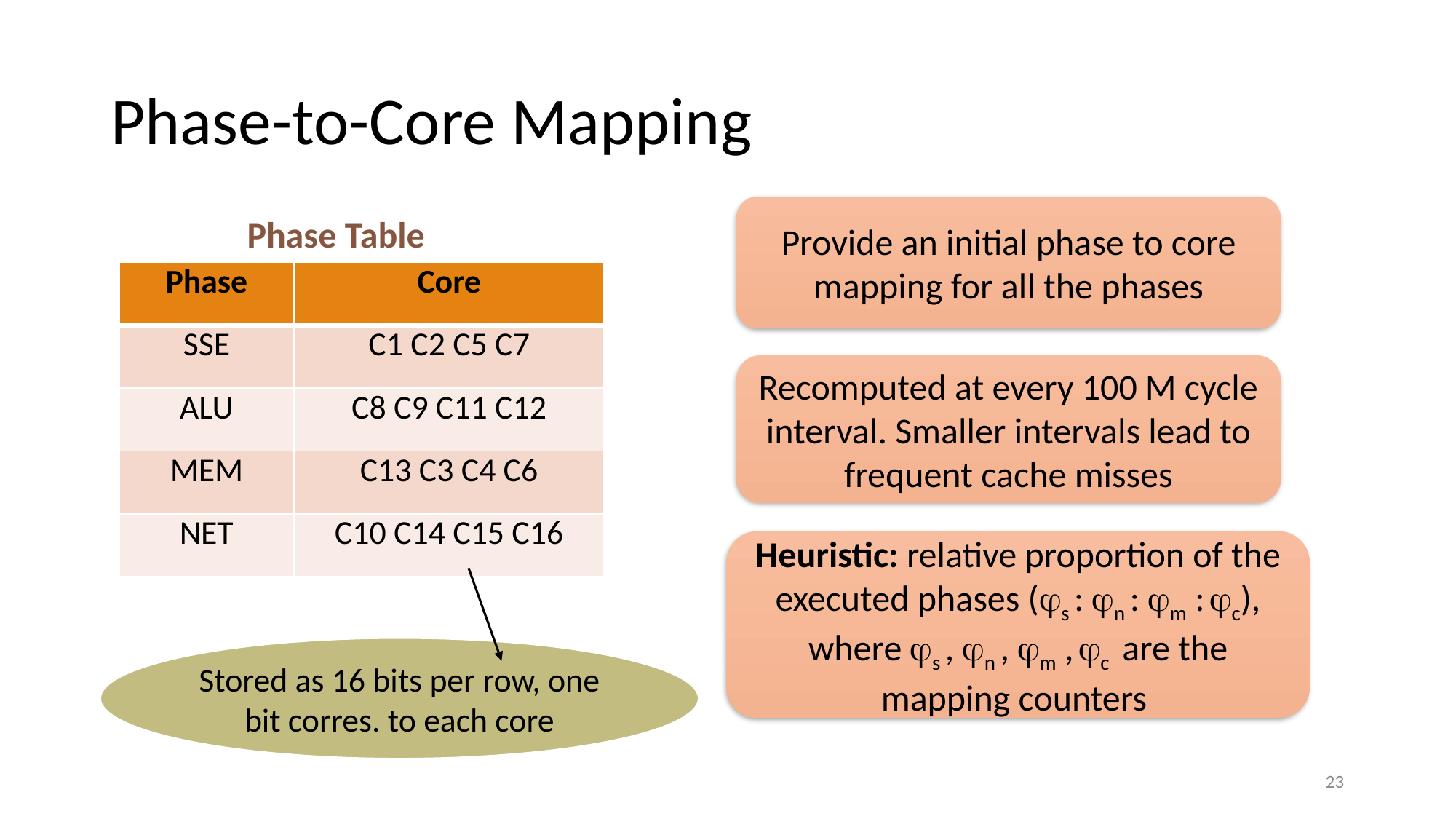

# Phase-to-Core Mapping
Provide an initial phase to core mapping for all the phases
Phase Table
| Phase | Core |
| --- | --- |
| SSE | C1 C2 C5 C7 |
| ALU | C8 C9 C11 C12 |
| MEM | C13 C3 C4 C6 |
| NET | C10 C14 C15 C16 |
Recomputed at every 100 M cycle interval. Smaller intervals lead to frequent cache misses
Heuristic: relative proportion of the executed phases (ϕs : ϕn : ϕm : ϕc), where ϕs , ϕn , ϕm , ϕc  are the mapping counters
Stored as 16 bits per row, one bit corres. to each core
23